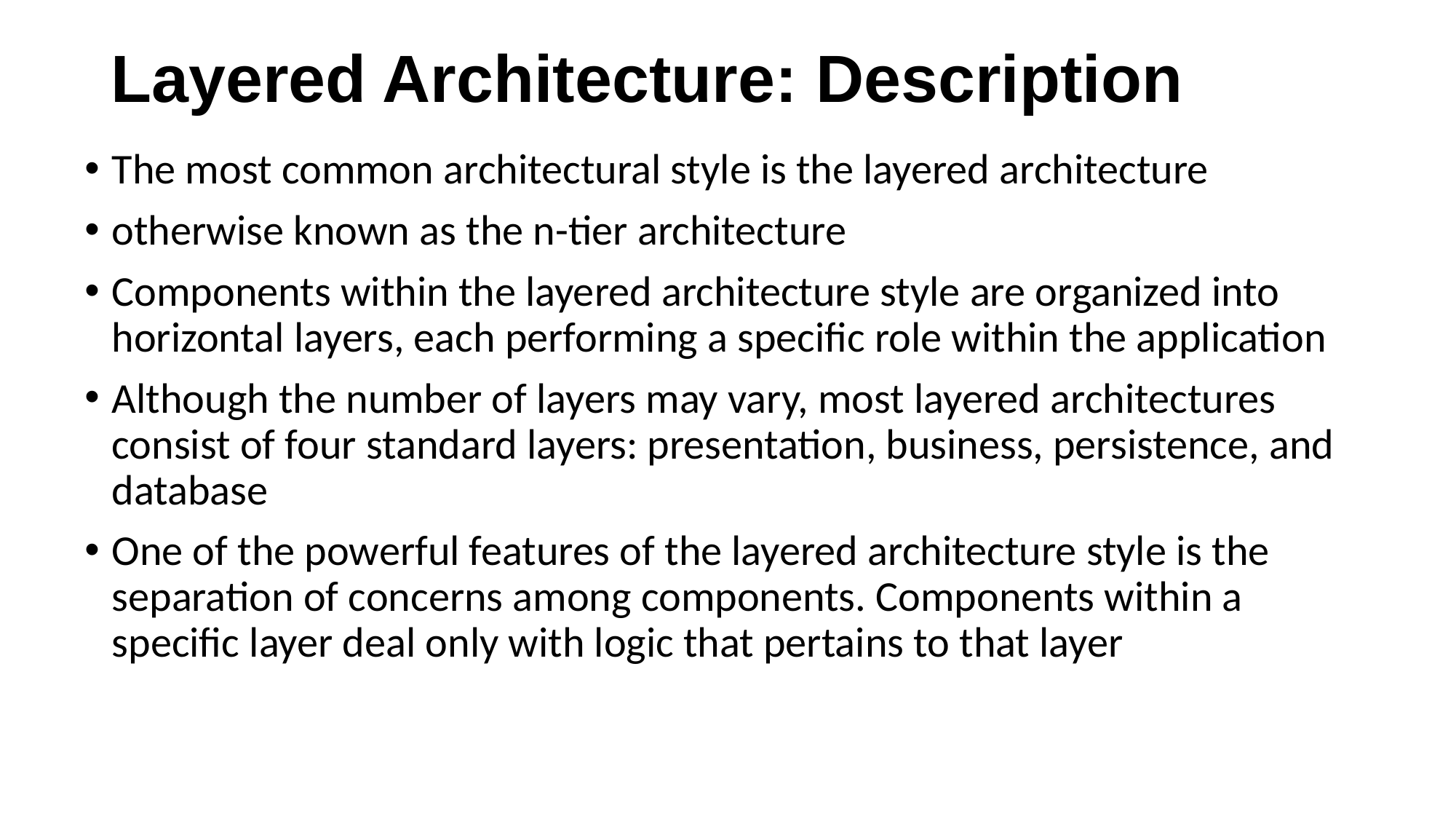

# Layered Architecture: Description
The most common architectural style is the layered architecture
otherwise known as the n-tier architecture
Components within the layered architecture style are organized into horizontal layers, each performing a specific role within the application
Although the number of layers may vary, most layered architectures consist of four standard layers: presentation, business, persistence, and database
One of the powerful features of the layered architecture style is the separation of concerns among components. Components within a specific layer deal only with logic that pertains to that layer